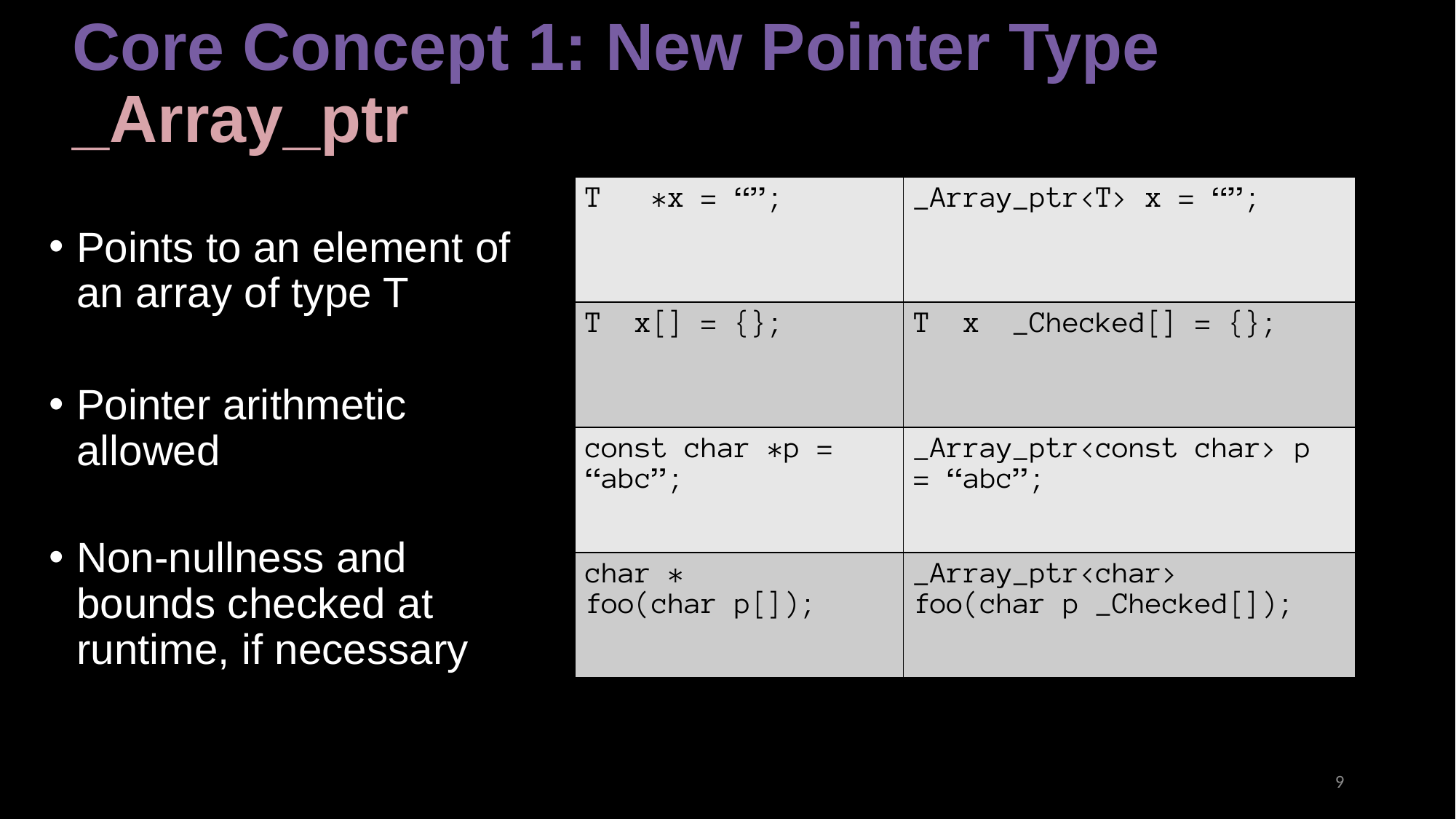

# Core Concept 1: New Pointer Type _Array_ptr
| T \*x = “”; | \_Array\_ptr<T> x = “”; |
| --- | --- |
| T x[] = {}; | T x \_Checked[] = {}; |
| const char \*p = “abc”; | \_Array\_ptr<const char> p = “abc”; |
| char \* foo(char p[]); | \_Array\_ptr<char> foo(char p \_Checked[]); |
Points to an element of an array of type T
Pointer arithmetic allowed
Non-nullness and bounds checked at runtime, if necessary
9